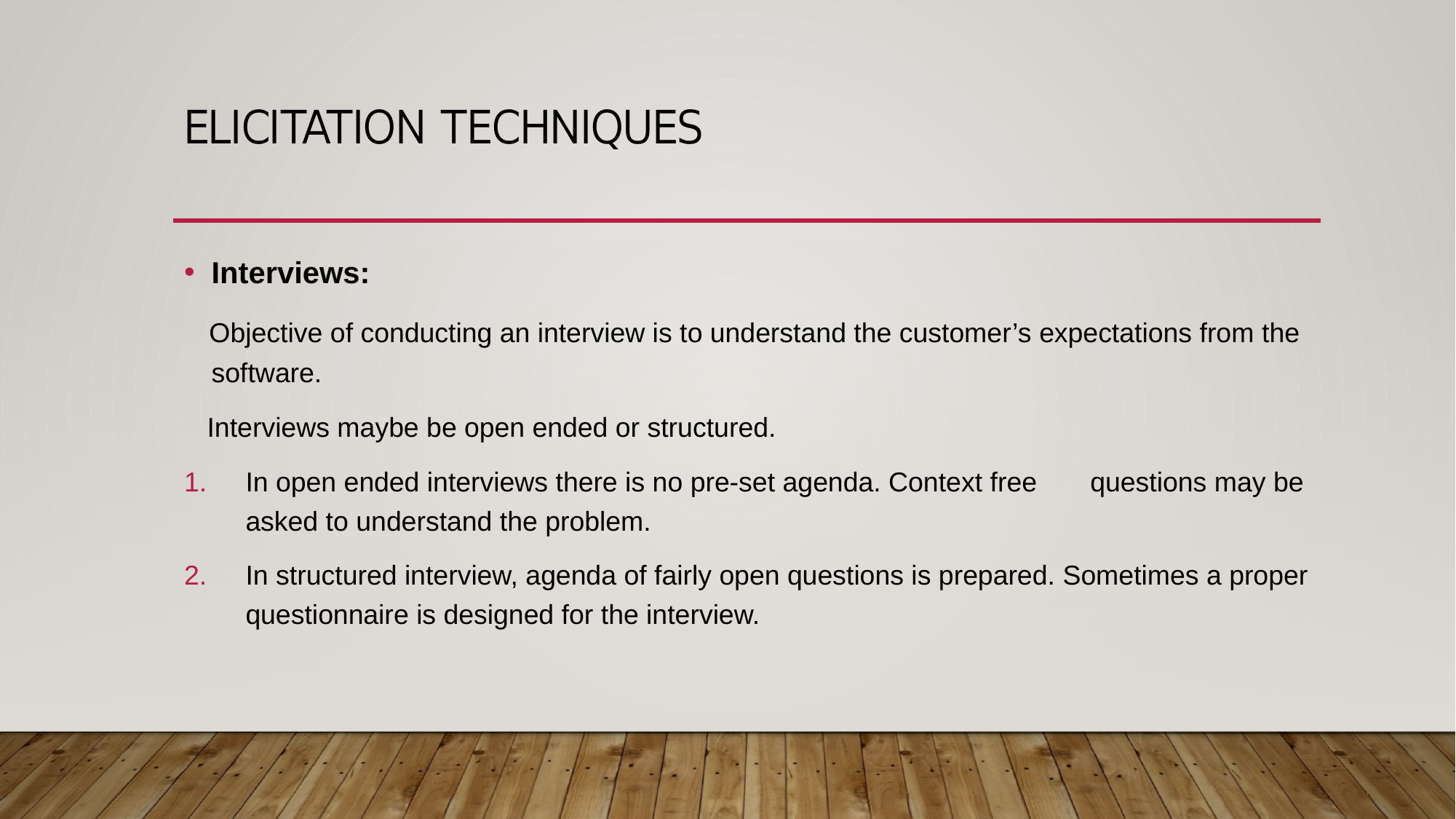

# Elicitation Techniques
Interviews:
   Objective of conducting an interview is to understand the customer’s expectations from the software.
   Interviews maybe be open ended or structured.
In open ended interviews there is no pre-set agenda. Context free       questions may be asked to understand the problem.
In structured interview, agenda of fairly open questions is prepared. Sometimes a proper questionnaire is designed for the interview.